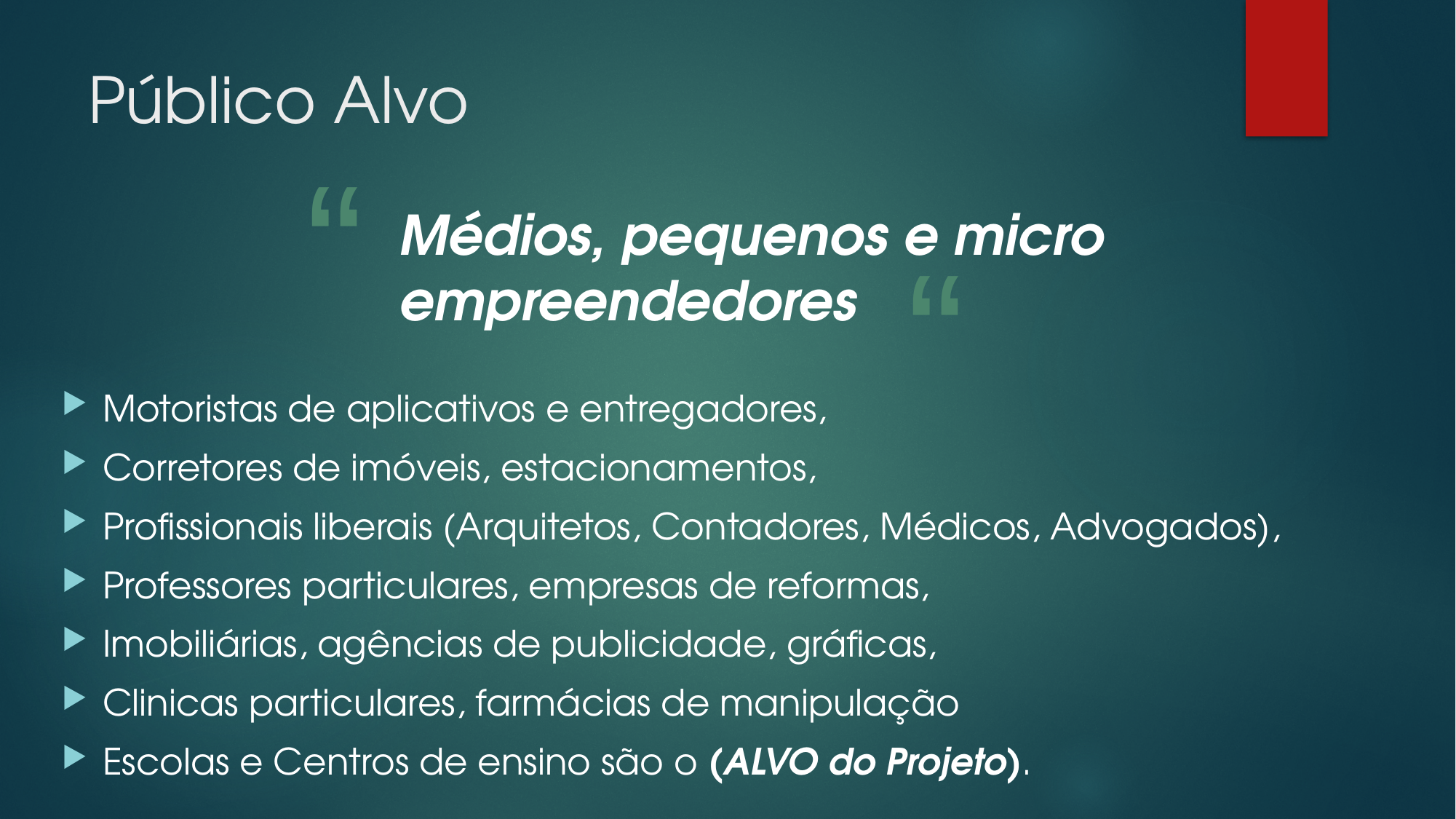

# Público Alvo
“
Médios, pequenos e micro empreendedores
“
Motoristas de aplicativos e entregadores,
Corretores de imóveis, estacionamentos,
Profissionais liberais (Arquitetos, Contadores, Médicos, Advogados),
Professores particulares, empresas de reformas,
Imobiliárias, agências de publicidade, gráficas,
Clinicas particulares, farmácias de manipulação
Escolas e Centros de ensino são o (ALVO do Projeto).